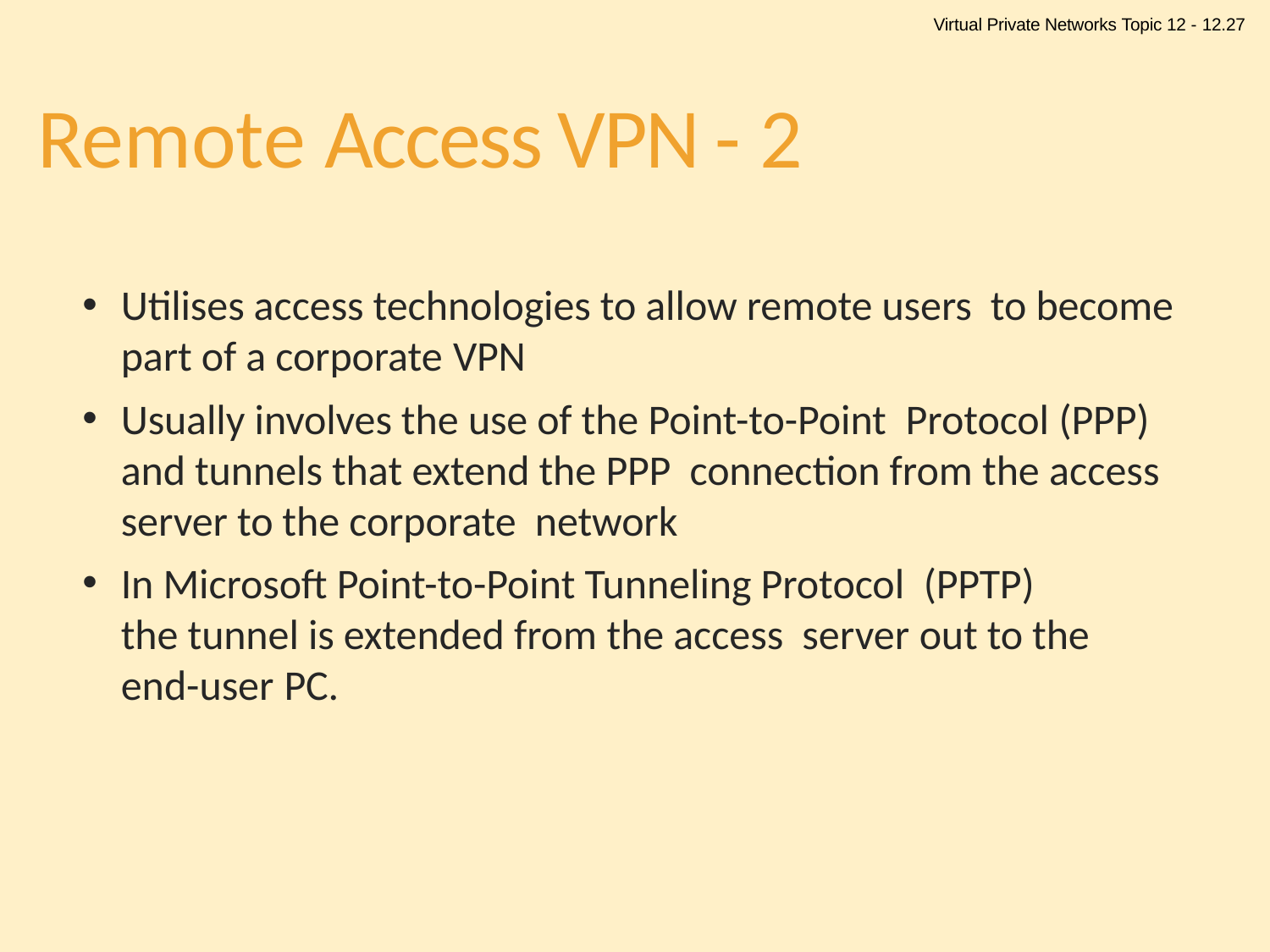

Virtual Private Networks Topic 12 - 12.27
# Remote Access VPN - 2
Utilises access technologies to allow remote users  to become part of a corporate VPN
Usually involves the use of the Point-to-Point  Protocol (PPP) and tunnels that extend the PPP  connection from the access server to the corporate  network
In Microsoft Point-to-Point Tunneling Protocol  (PPTP) the tunnel is extended from the access  server out to the end-user PC.